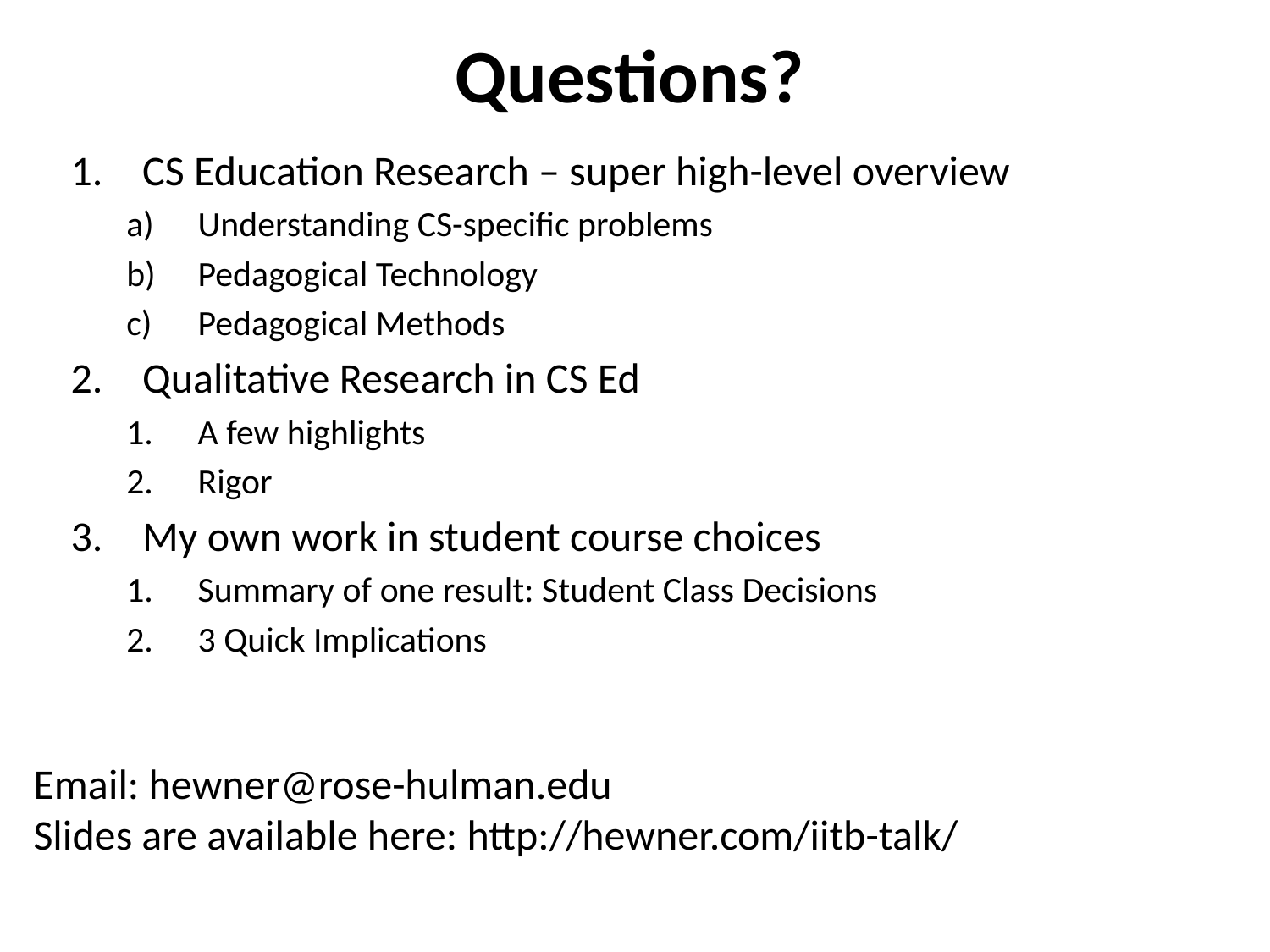

# Questions?
CS Education Research – super high-level overview
Understanding CS-specific problems
Pedagogical Technology
Pedagogical Methods
Qualitative Research in CS Ed
A few highlights
Rigor
My own work in student course choices
Summary of one result: Student Class Decisions
3 Quick Implications
Email: hewner@rose-hulman.edu
Slides are available here: http://hewner.com/iitb-talk/